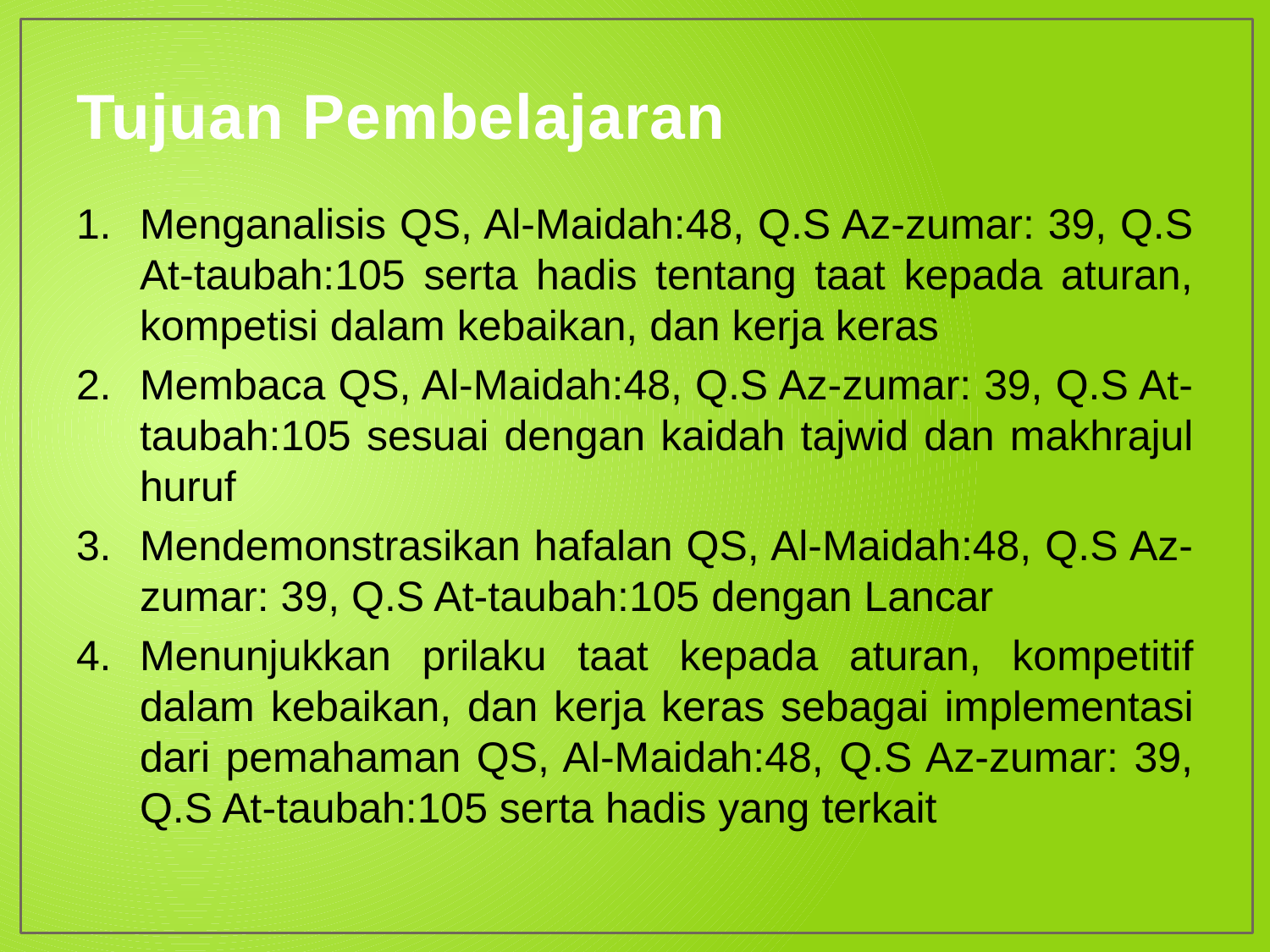

# Tujuan Pembelajaran
Menganalisis QS, Al-Maidah:48, Q.S Az-zumar: 39, Q.S At-taubah:105 serta hadis tentang taat kepada aturan, kompetisi dalam kebaikan, dan kerja keras
Membaca QS, Al-Maidah:48, Q.S Az-zumar: 39, Q.S At-taubah:105 sesuai dengan kaidah tajwid dan makhrajul huruf
Mendemonstrasikan hafalan QS, Al-Maidah:48, Q.S Az-zumar: 39, Q.S At-taubah:105 dengan Lancar
Menunjukkan prilaku taat kepada aturan, kompetitif dalam kebaikan, dan kerja keras sebagai implementasi dari pemahaman QS, Al-Maidah:48, Q.S Az-zumar: 39, Q.S At-taubah:105 serta hadis yang terkait